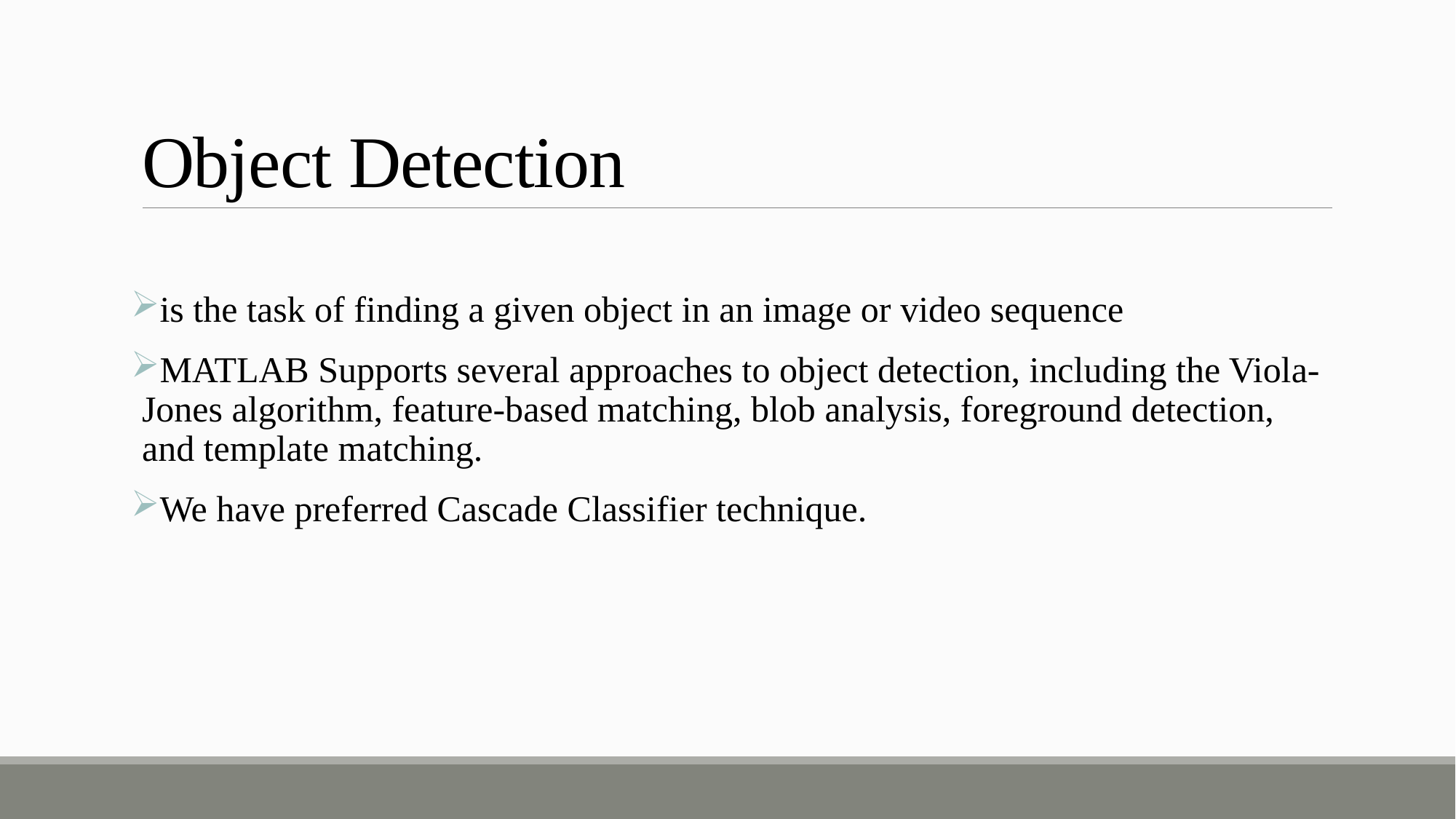

# Object Detection

is the task of finding a given object in an image or video sequence
MATLAB Supports several approaches to object detection, including the Viola-Jones algorithm, feature-based matching, blob analysis, foreground detection, and template matching.
We have preferred Cascade Classifier technique.